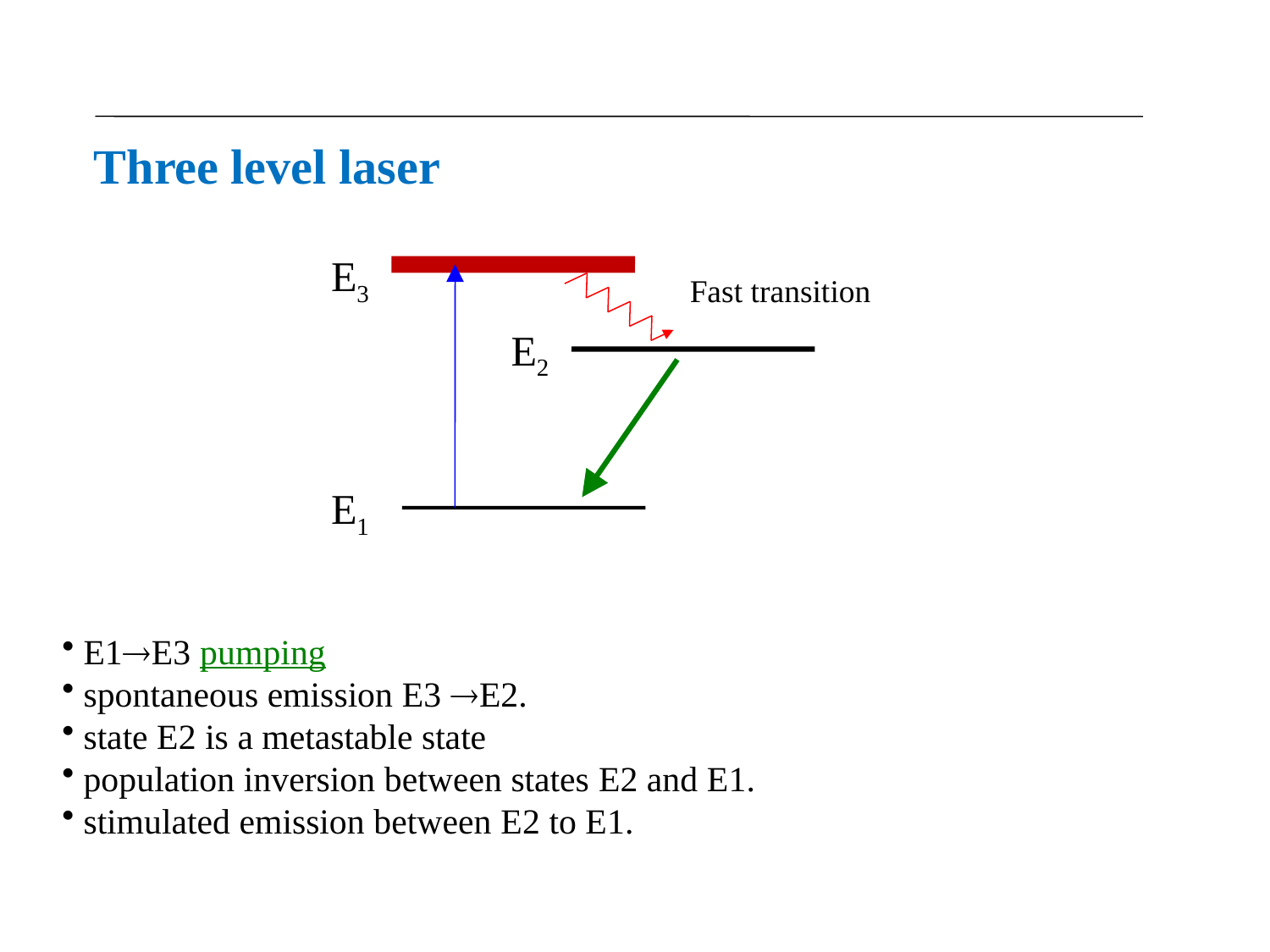

Three level laser
E3

Fast transition

E2

E1

 E1→E3 pumping
 spontaneous emission E3 →E2.
 state E2 is a metastable state
 population inversion between states E2 and E1.
 stimulated emission between E2 to E1.